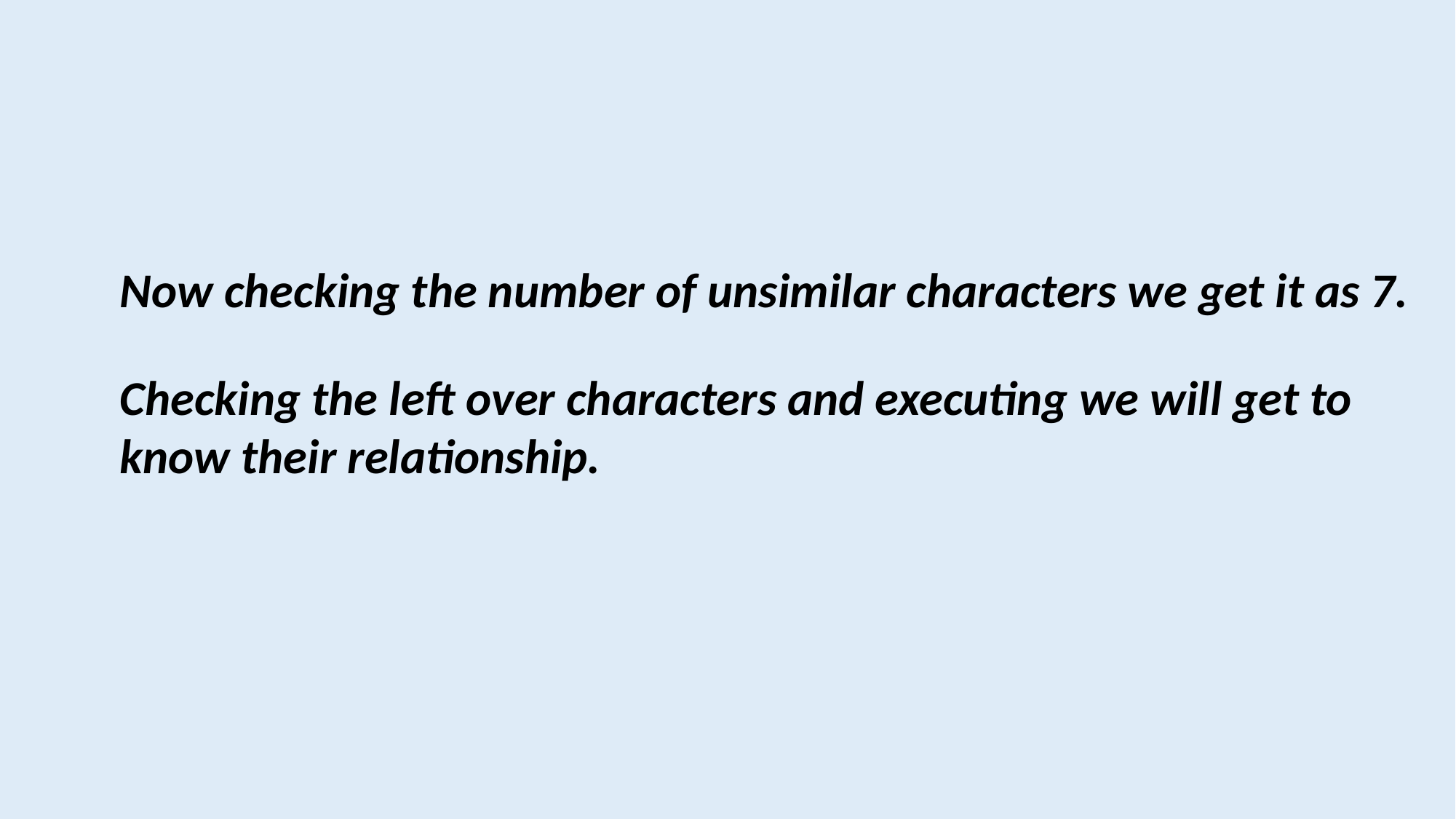

Now checking the number of unsimilar characters we get it as 7.
Checking the left over characters and executing we will get to know their relationship.